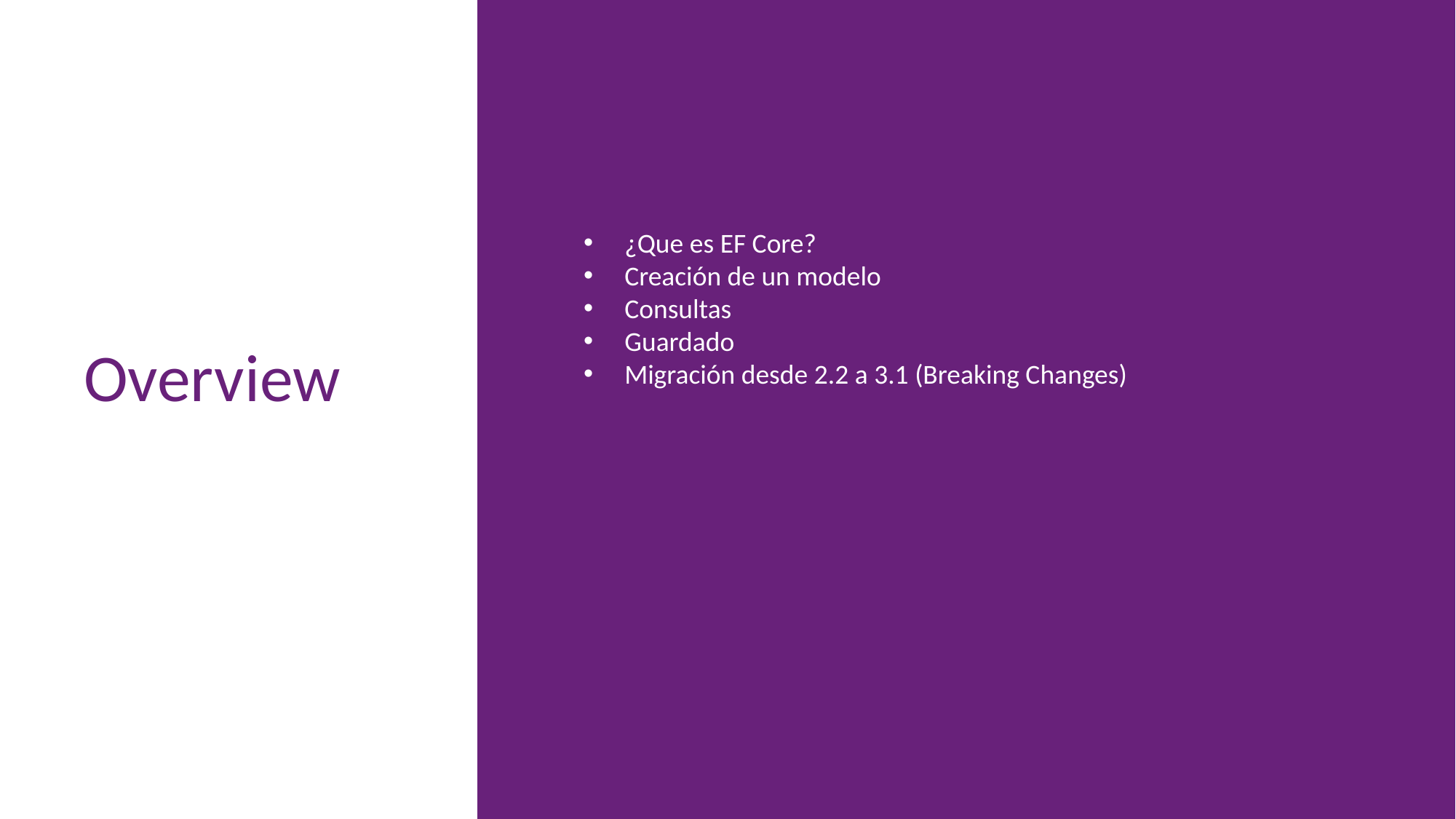

¿Que es EF Core?
Creación de un modelo
Consultas
Guardado
Migración desde 2.2 a 3.1 (Breaking Changes)

# Overview